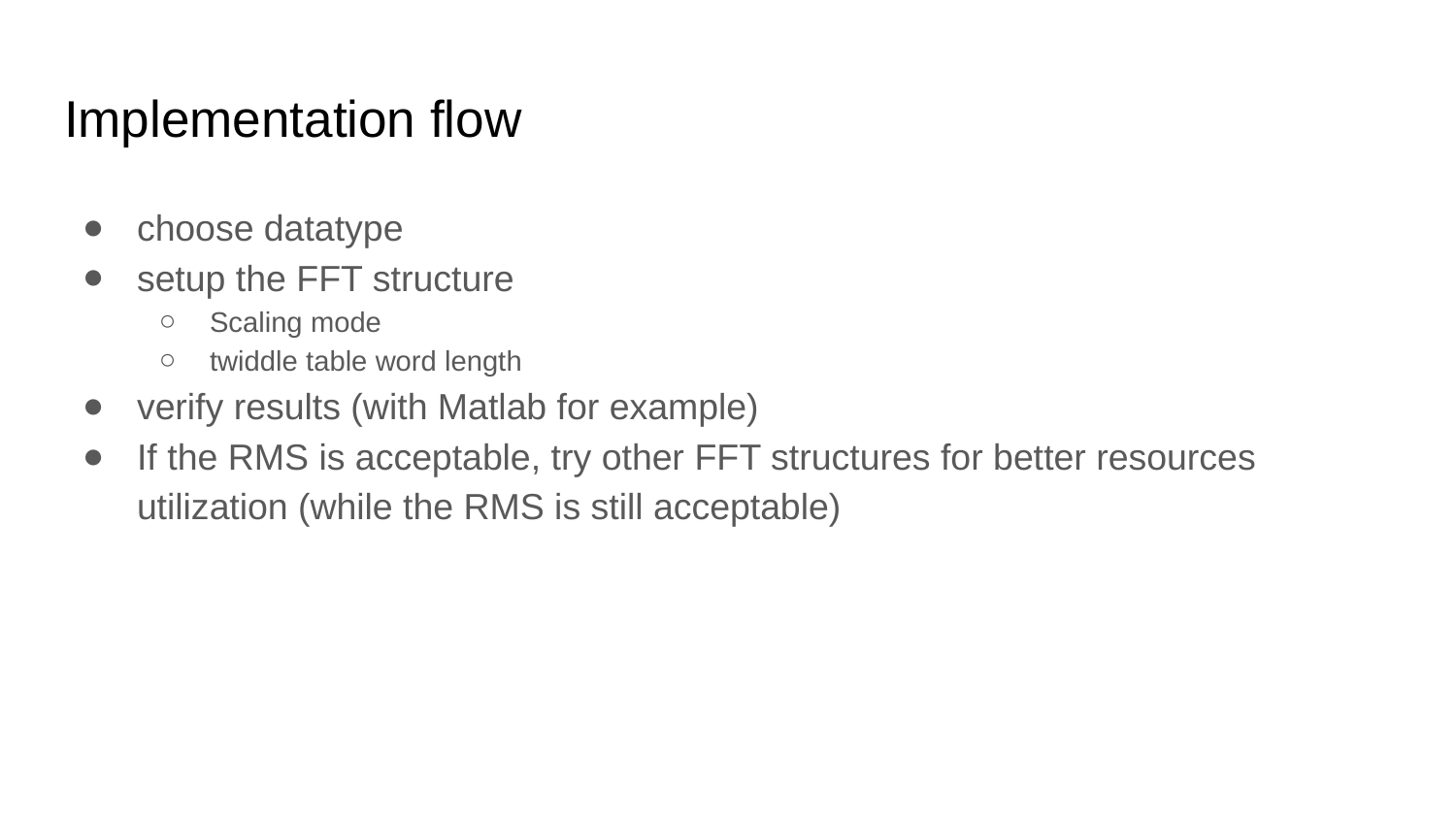

# Implementation flow
choose datatype
setup the FFT structure
Scaling mode
twiddle table word length
verify results (with Matlab for example)
If the RMS is acceptable, try other FFT structures for better resources utilization (while the RMS is still acceptable)